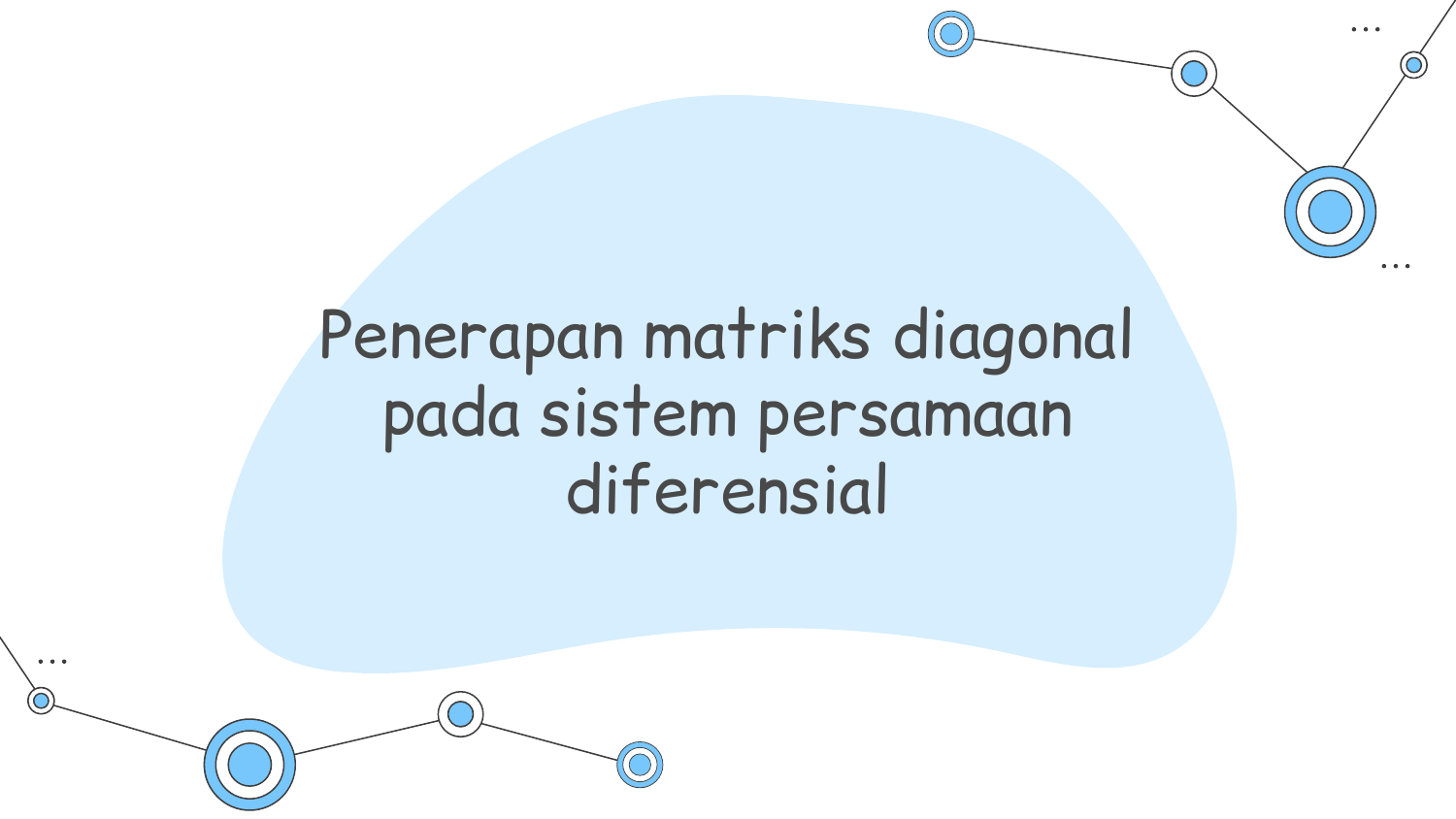

# Penerapan matriks diagonal pada sistem persamaan diferensial